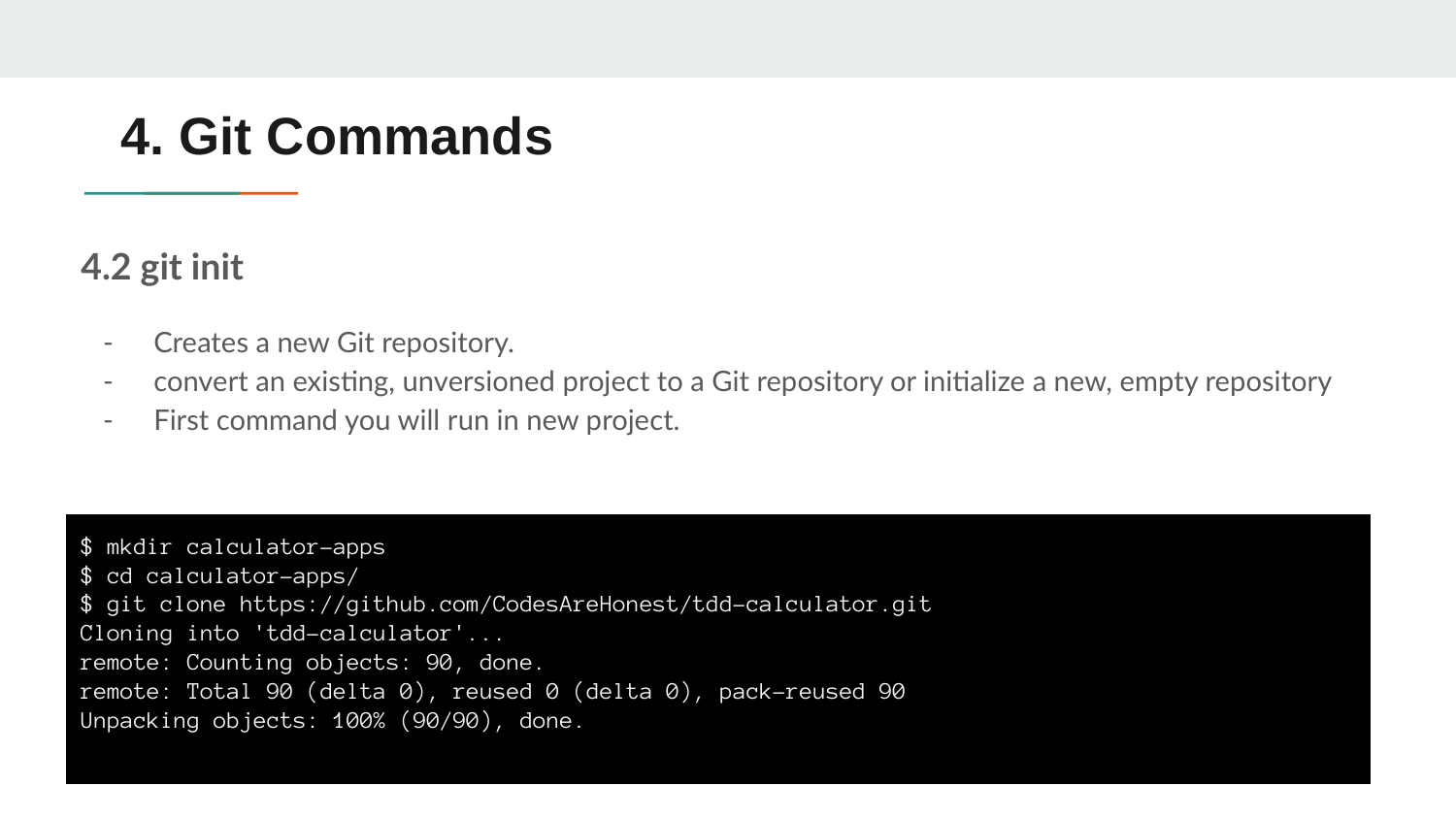

# 4. Git Commands
4.2 git init
Creates a new Git repository.
​convert an existing, unversioned project to a Git repository or initialize a new, empty repository​
First command you will run in new project.

$ mkdir calculator-apps
$ cd calculator-apps/
$ git clone https://github.com/CodesAreHonest/tdd-calculator.git
Cloning into 'tdd-calculator'...
remote: Counting objects: 90, done.
remote: Total 90 (delta 0), reused 0 (delta 0), pack-reused 90
Unpacking objects: 100% (90/90), done.